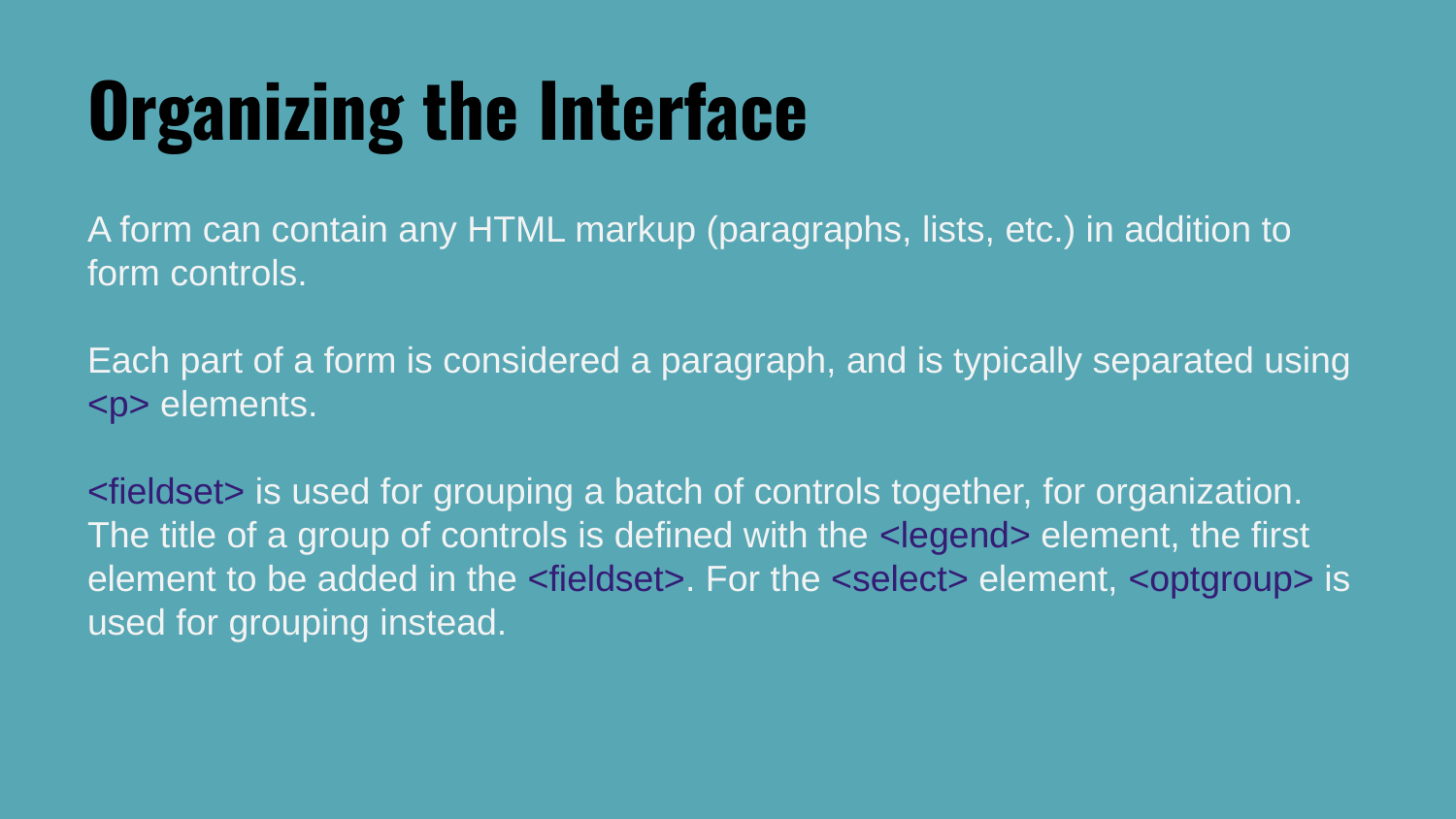

# Organizing the Interface
A form can contain any HTML markup (paragraphs, lists, etc.) in addition to form controls.

Each part of a form is considered a paragraph, and is typically separated using <p> elements.

<fieldset> is used for grouping a batch of controls together, for organization. The title of a group of controls is defined with the <legend> element, the first element to be added in the <fieldset>. For the <select> element, <optgroup> is used for grouping instead.